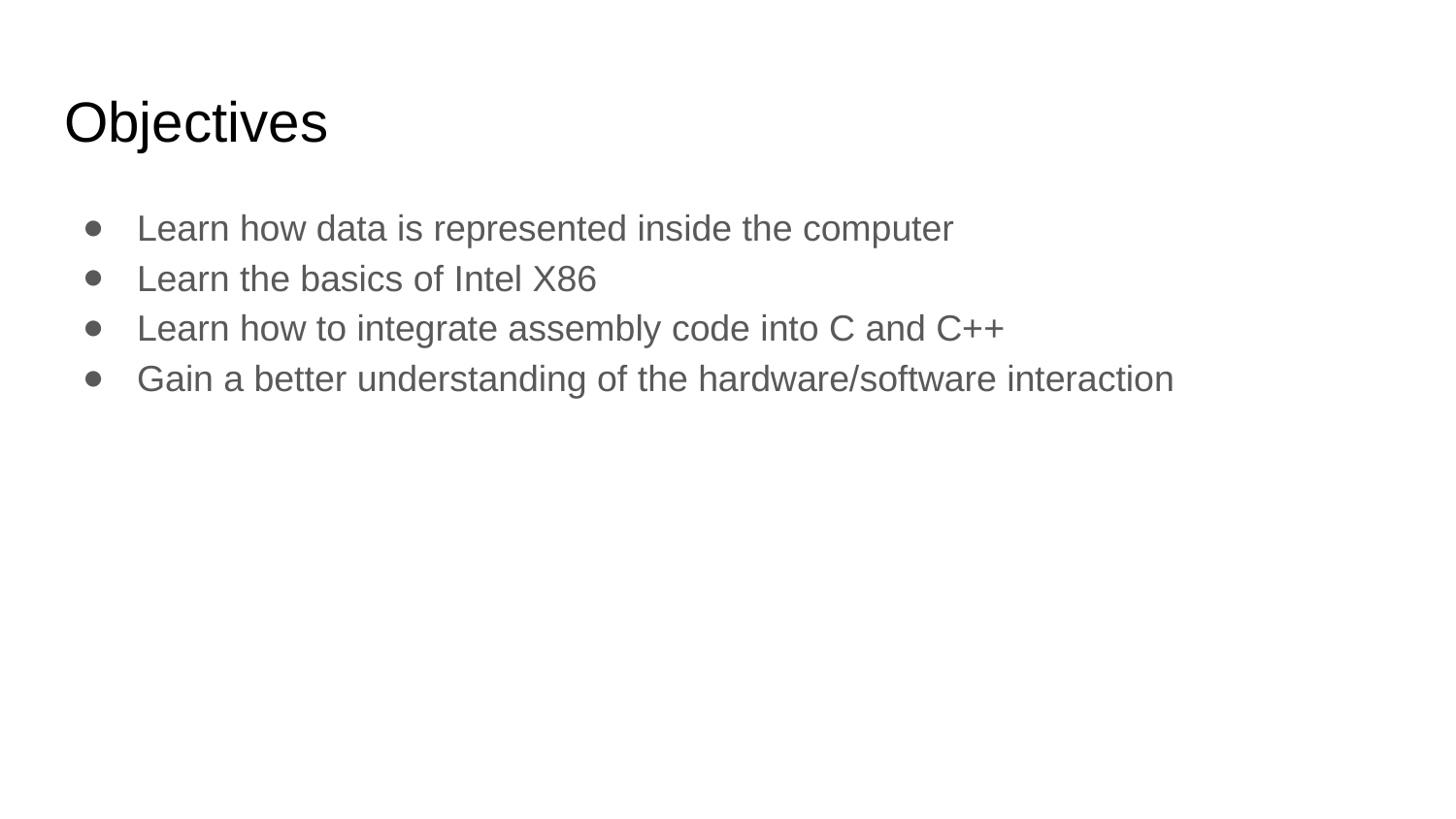

# Objectives
Learn how data is represented inside the computer
Learn the basics of Intel X86
Learn how to integrate assembly code into C and C++
Gain a better understanding of the hardware/software interaction